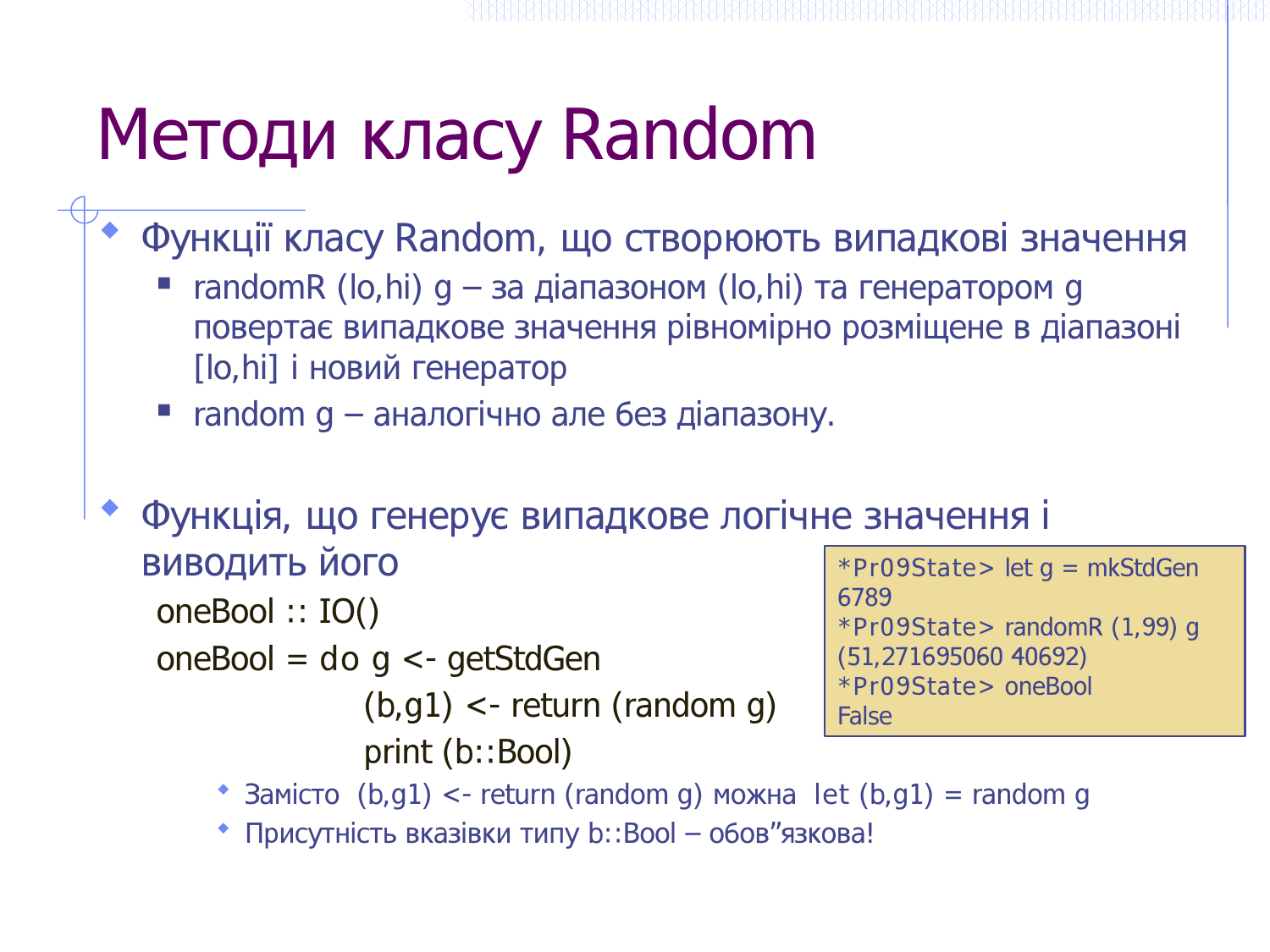

# Методи класу Random
Функції класу Random, що створюють випадкові значення
randomR (lo,hi) g – за діапазоном (lo,hi) та генератором g повертає випадкове значення рівномірно розміщене в діапазоні [lo,hi] і новий генератор
random g – аналогічно але без діапазону.

Функція, що генерує випадкове логічне значення і виводить його
oneBool :: IO()
oneBool = do g <- getStdGen
                    (b,g1) <- return (random g)
                    print (b::Bool)
Замісто  (b,g1) <- return (random g) можна  let (b,g1) = random g
Присутність вказівки типу b::Bool – обов”язкова!

*Pr09State> let g = mkStdGen 6789
*Pr09State> randomR (1,99) g
(51,271695060 40692)
*Pr09State> oneBool
False